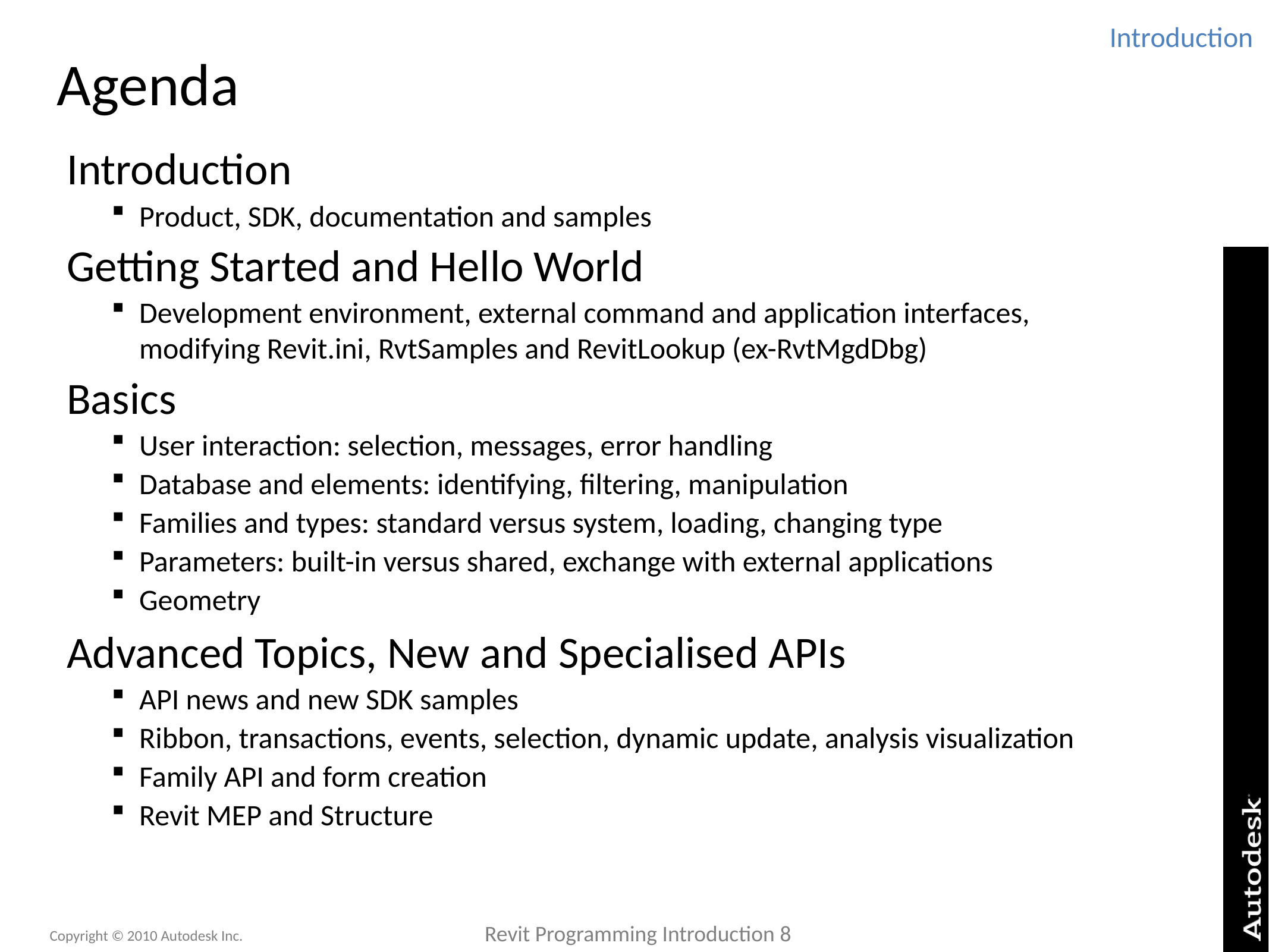

Introduction
# Agenda
Introduction
Product, SDK, documentation and samples
Getting Started and Hello World
Development environment, external command and application interfaces, modifying Revit.ini, RvtSamples and RevitLookup (ex-RvtMgdDbg)
Basics
User interaction: selection, messages, error handling
Database and elements: identifying, filtering, manipulation
Families and types: standard versus system, loading, changing type
Parameters: built-in versus shared, exchange with external applications
Geometry
Advanced Topics, New and Specialised APIs
API news and new SDK samples
Ribbon, transactions, events, selection, dynamic update, analysis visualization
Family API and form creation
Revit MEP and Structure